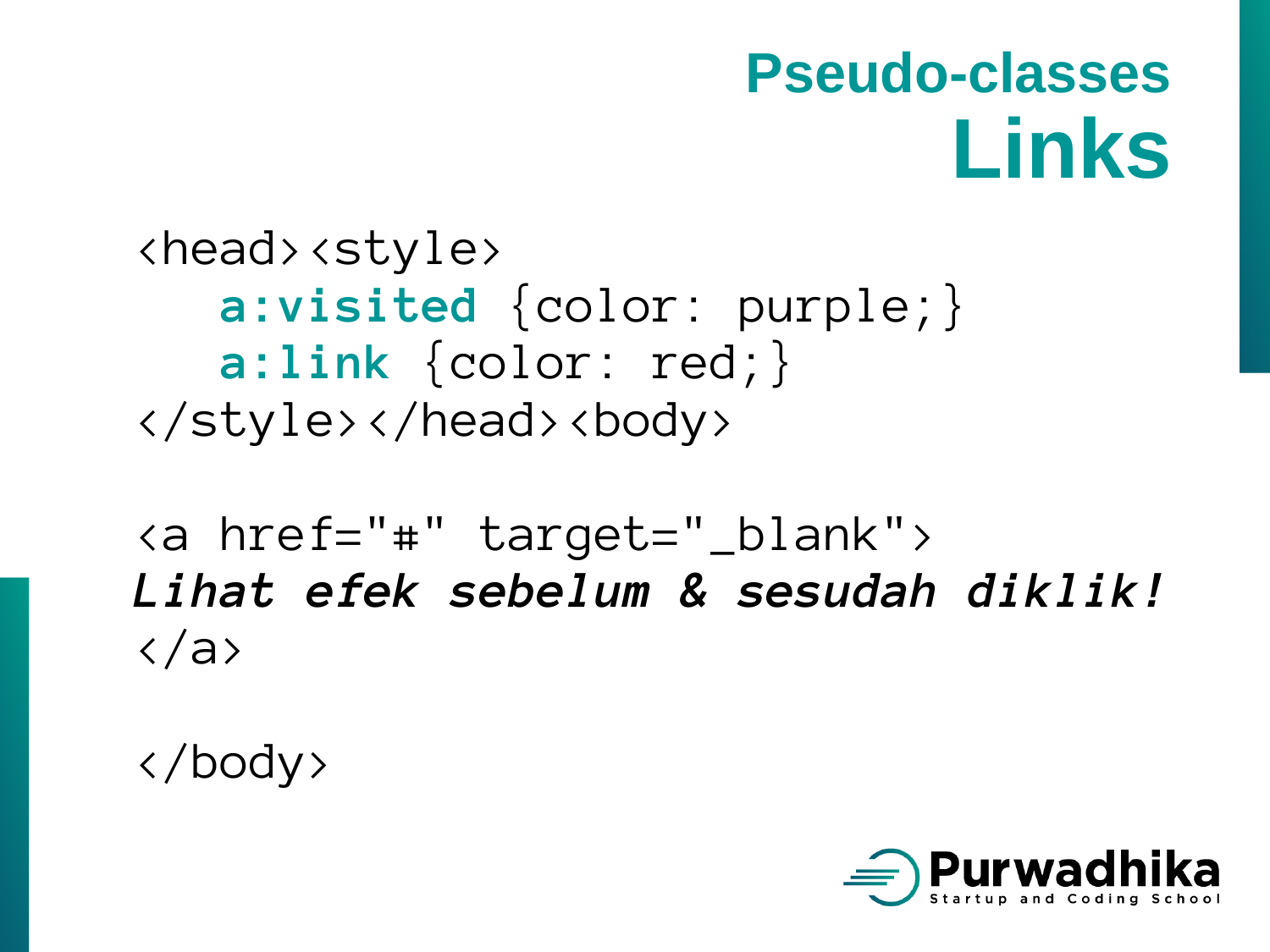

Pseudo-classes
Links
<head><style>
   a:visited {color: purple;}
   a:link {color: red;}
</style></head><body>

<a href="#" target="_blank">
Lihat efek sebelum & sesudah diklik!
</a>

</body>